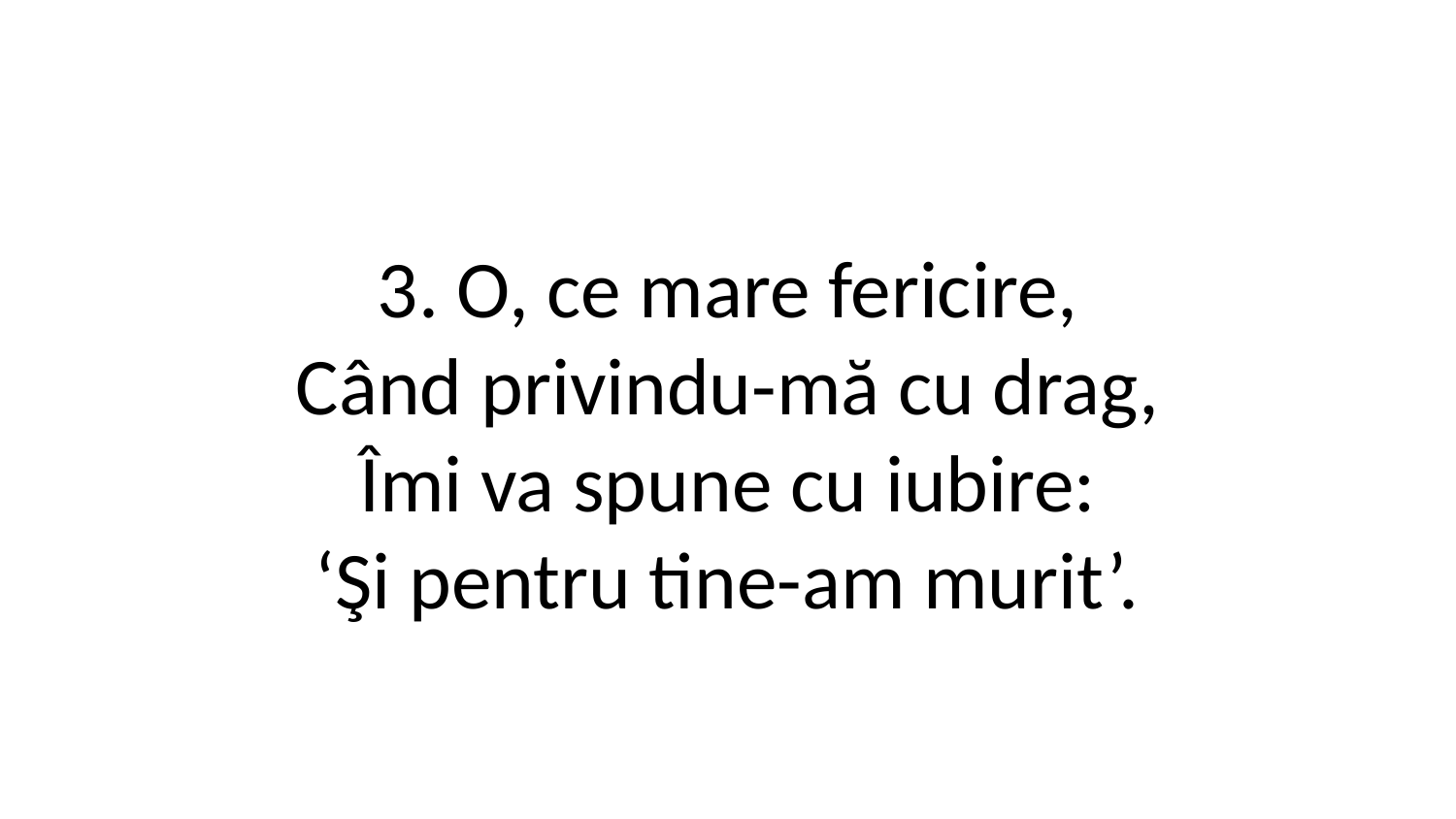

3. O, ce mare fericire,
Când privindu-mă cu drag,
Îmi va spune cu iubire:
‘Şi pentru tine-am murit’.